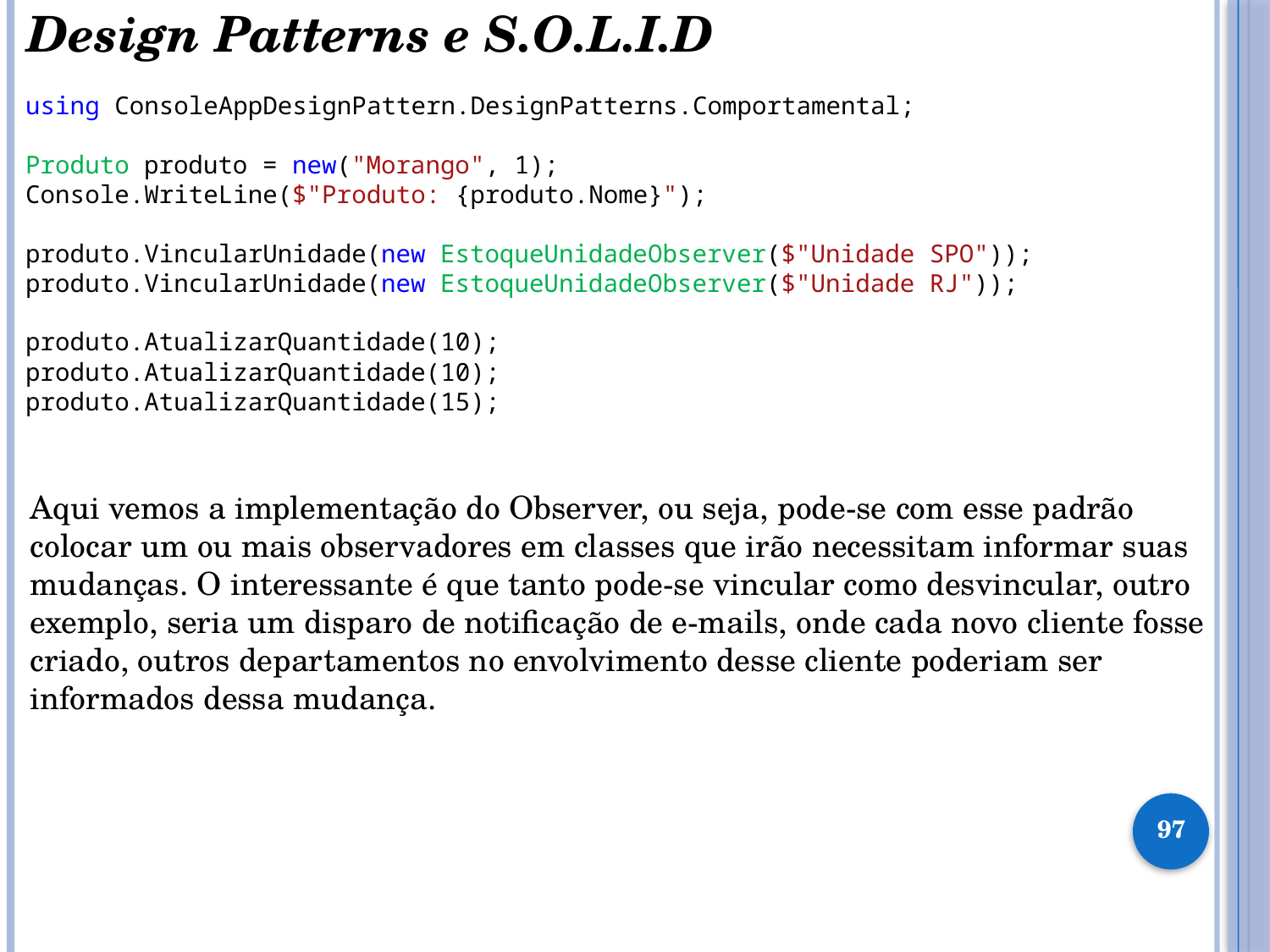

Design Patterns e S.O.L.I.D
using ConsoleAppDesignPattern.DesignPatterns.Comportamental;

Produto produto = new("Morango", 1);
Console.WriteLine($"Produto: {produto.Nome}");

produto.VincularUnidade(new EstoqueUnidadeObserver($"Unidade SPO"));
produto.VincularUnidade(new EstoqueUnidadeObserver($"Unidade RJ"));

produto.AtualizarQuantidade(10);
produto.AtualizarQuantidade(10);
produto.AtualizarQuantidade(15);
Aqui vemos a implementação do Observer, ou seja, pode-se com esse padrão colocar um ou mais observadores em classes que irão necessitam informar suas mudanças. O interessante é que tanto pode-se vincular como desvincular, outro exemplo, seria um disparo de notificação de e-mails, onde cada novo cliente fosse criado, outros departamentos no envolvimento desse cliente poderiam ser informados dessa mudança.
97